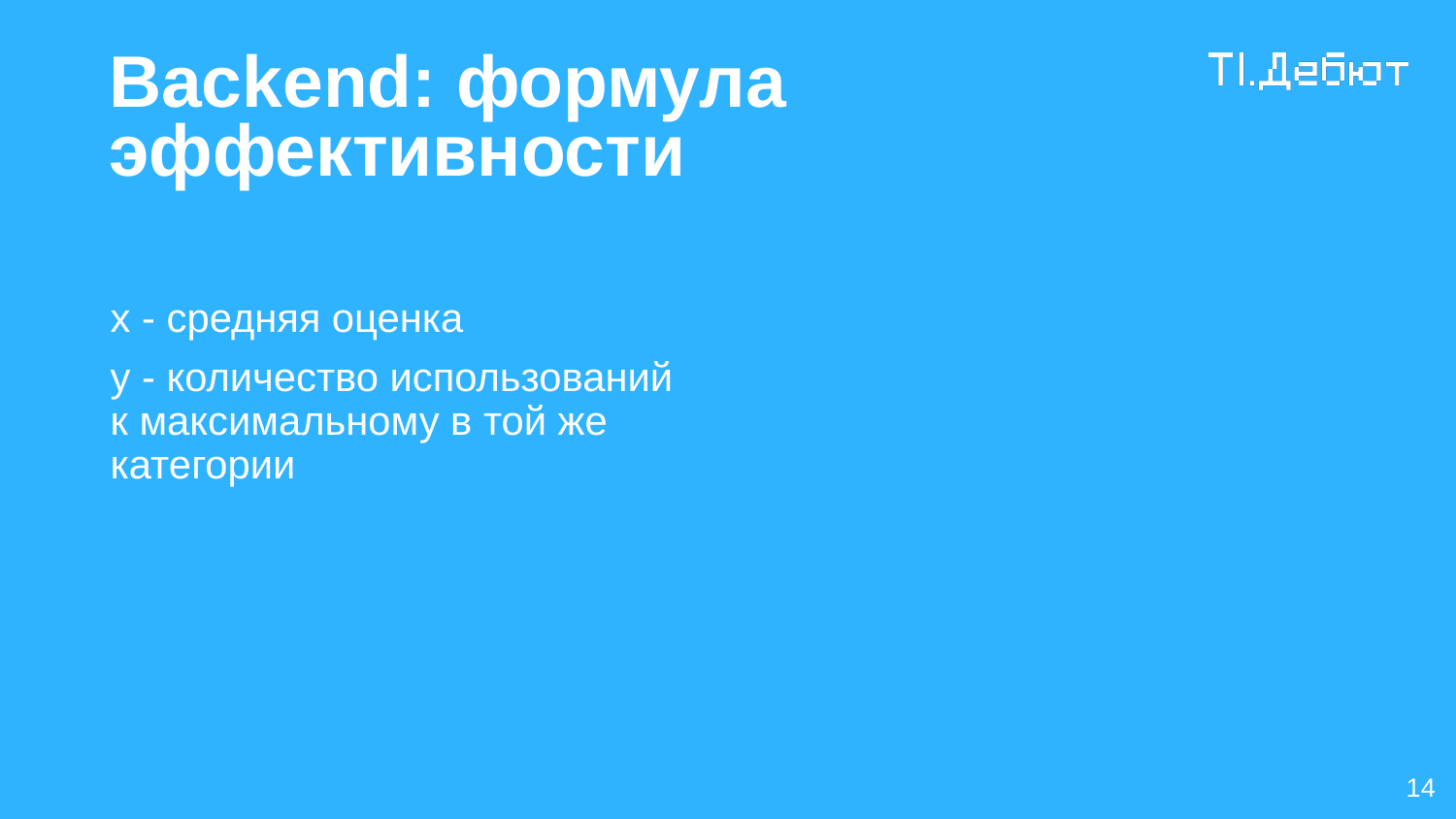

# Backend: формула эффективности
x - средняя оценка
y - количество использований к максимальному в той же категории

14